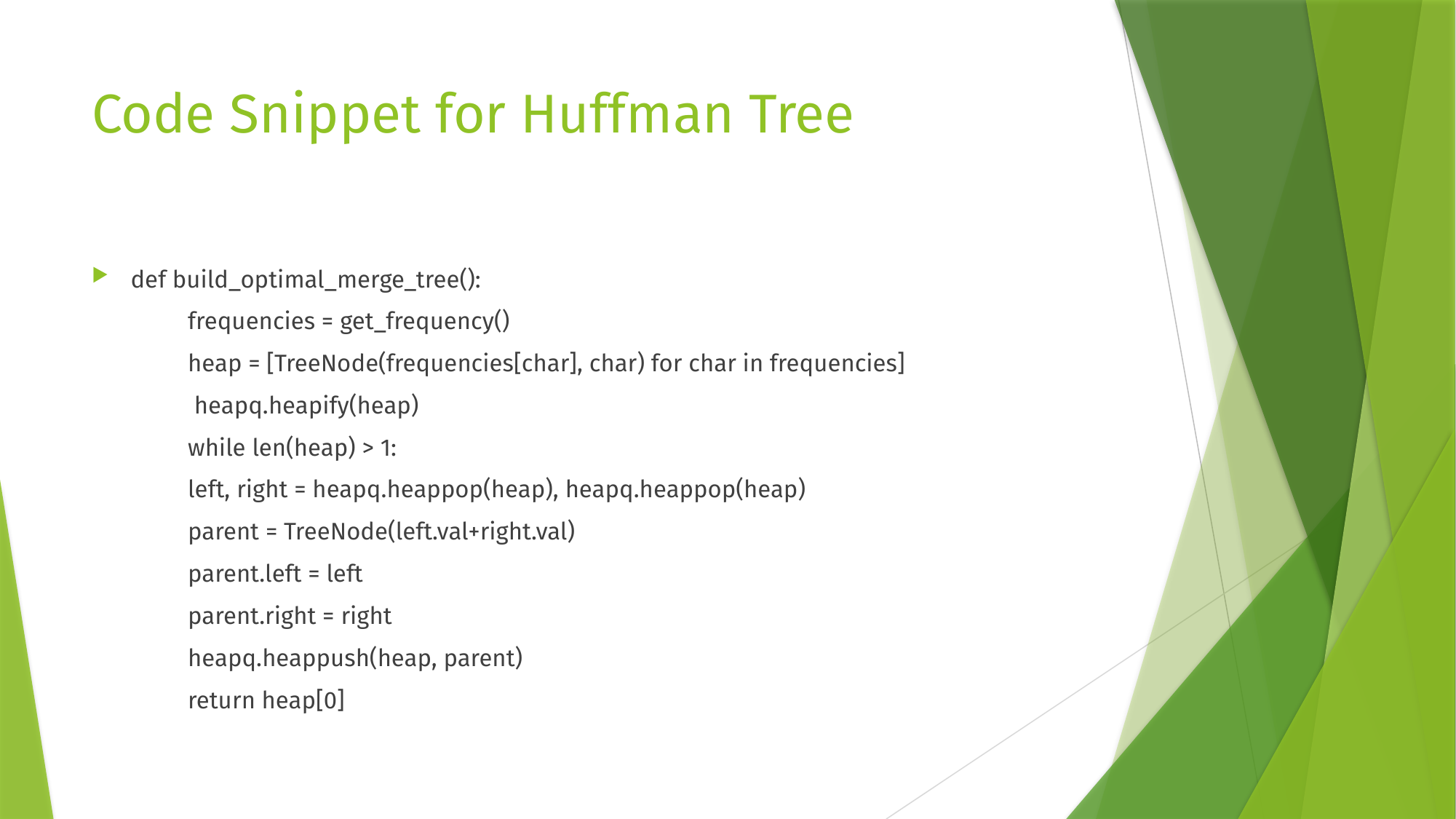

# Code Snippet for Huffman Tree
def build_optimal_merge_tree():
	frequencies = get_frequency()
	heap = [TreeNode(frequencies[char], char) for char in frequencies]
	 heapq.heapify(heap)
	while len(heap) > 1:
		left, right = heapq.heappop(heap), heapq.heappop(heap)
		parent = TreeNode(left.val+right.val)
		parent.left = left
		parent.right = right
		heapq.heappush(heap, parent)
	return heap[0]